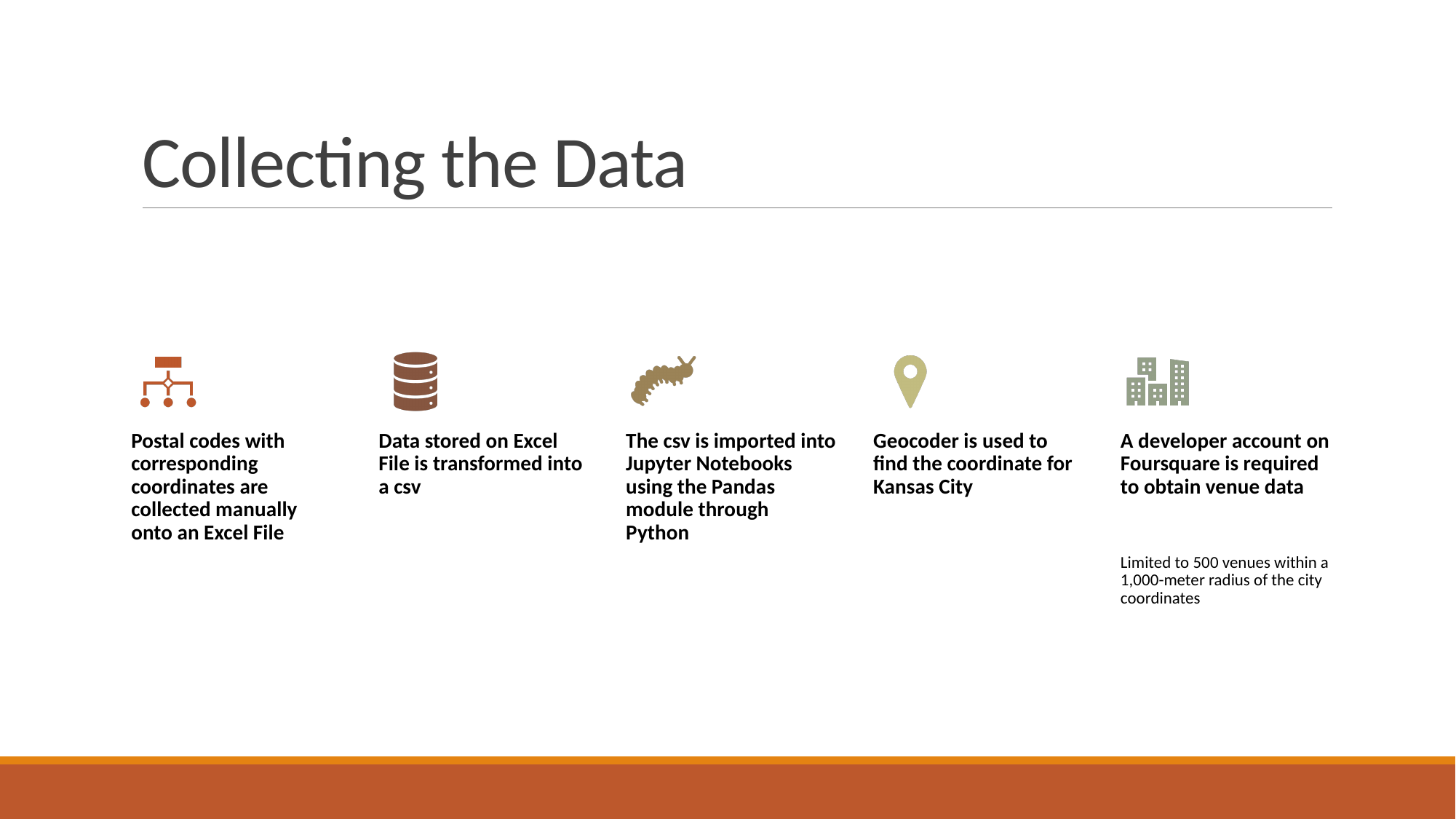

# Collecting the Data
Postal codes with corresponding coordinates are collected manually onto an Excel File
Data stored on Excel File is transformed into a csv
The csv is imported into Jupyter Notebooks using the Pandas module through Python
Geocoder is used to find the coordinate for Kansas City
A developer account on Foursquare is required to obtain venue data
Limited to 500 venues within a 1,000-meter radius of the city coordinates